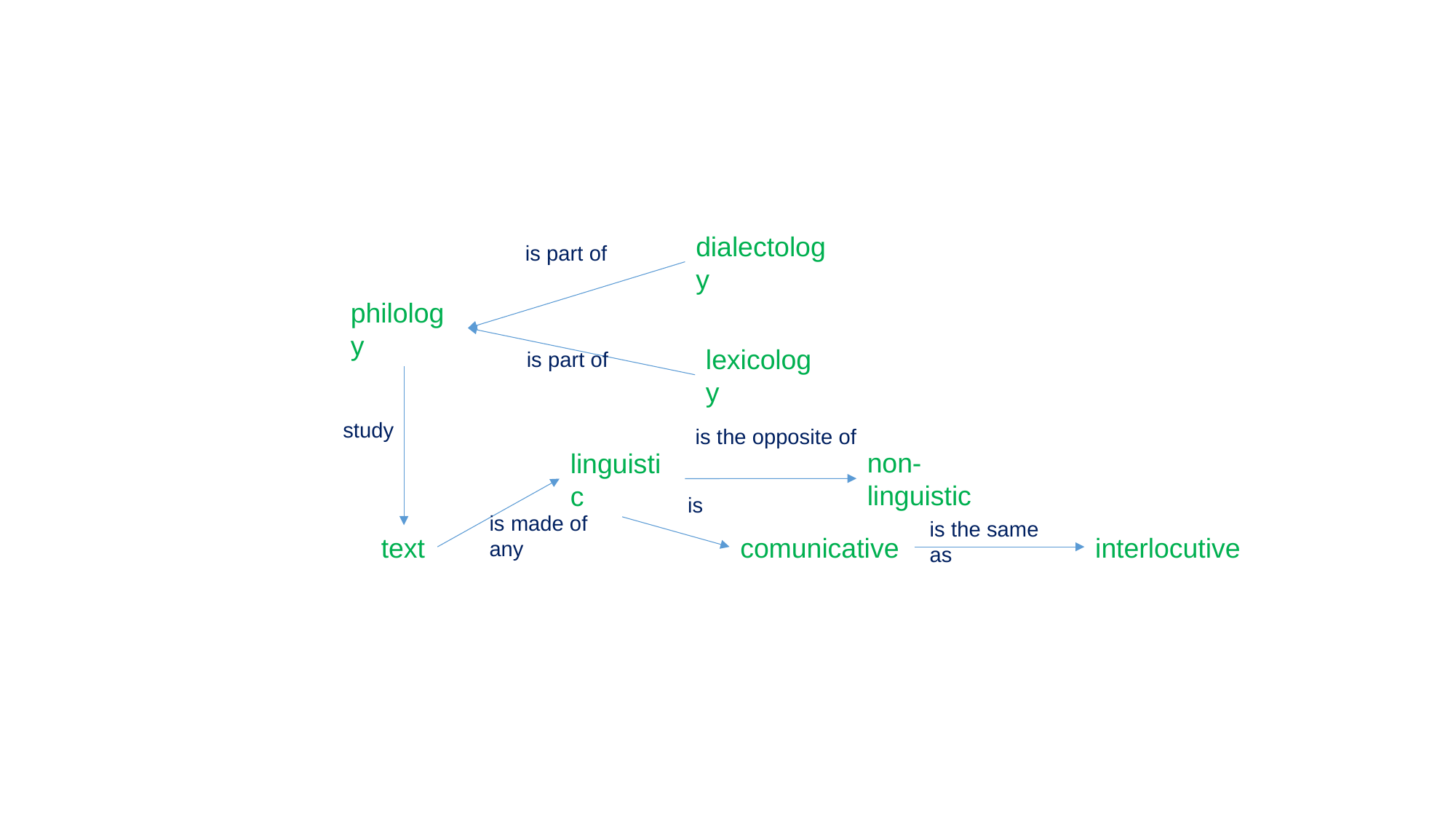

dialectology
is part of
philology
lexicology
is part of
study
is the opposite of
non-linguistic
linguistic
is
is made of any
is the same as
text
comunicative
interlocutive